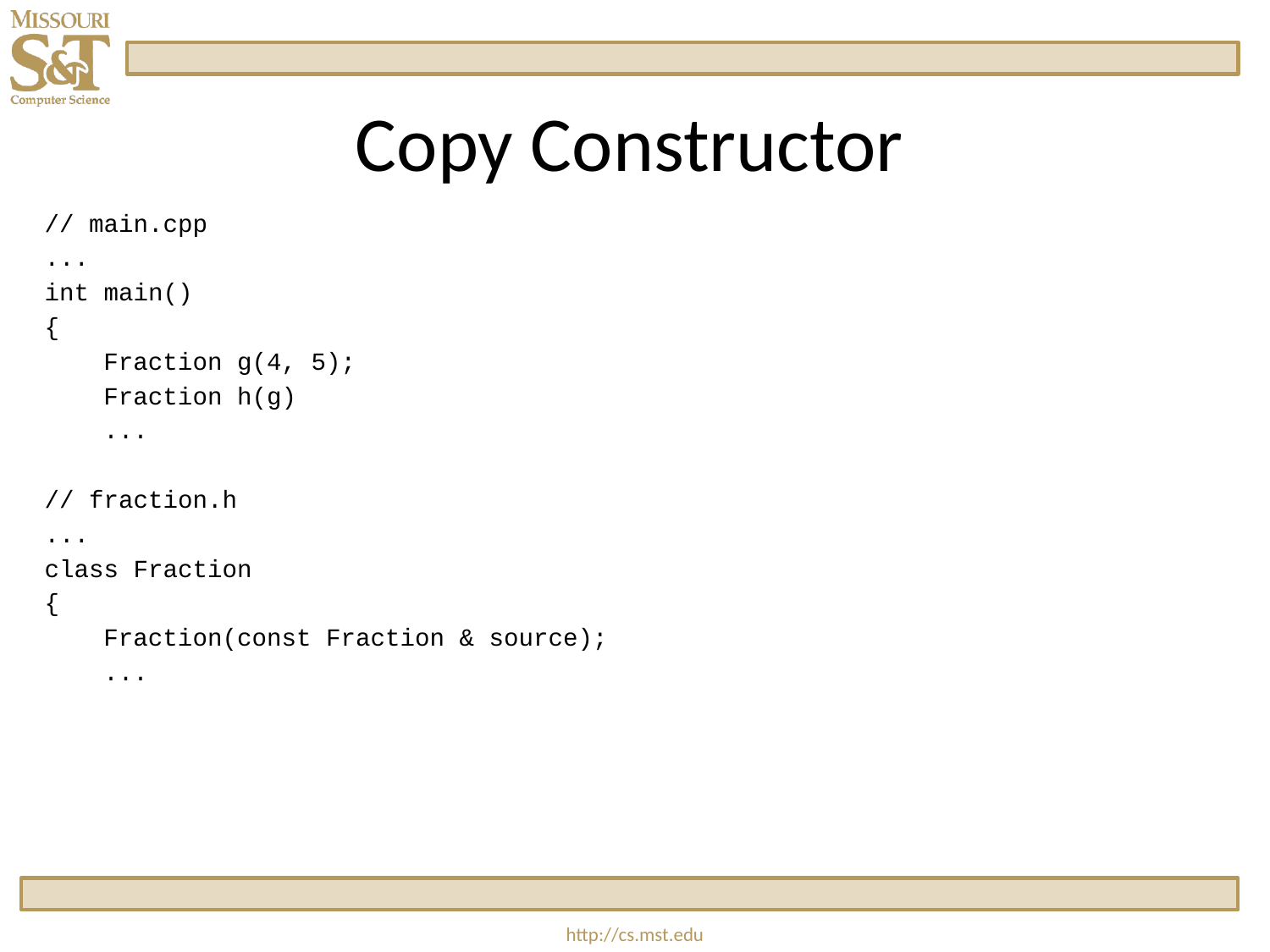

# Copy Constructor
// main.cpp
...
int main()
{
    Fraction g(4, 5);
    Fraction h(g)
    ...

// fraction.h
...
class Fraction
{
    Fraction(const Fraction & source);
    ...